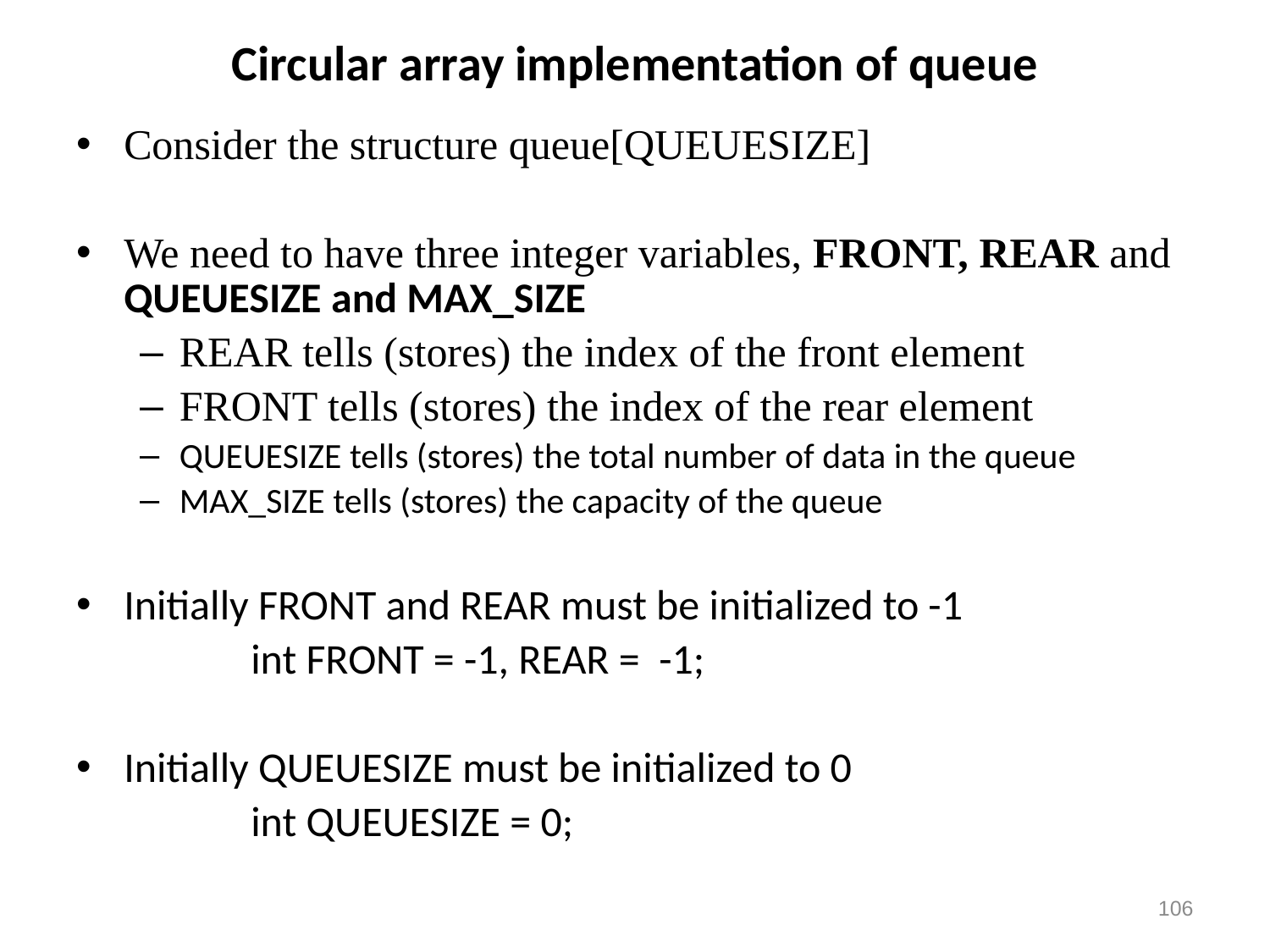

# Circular array implementation of queue
Consider the structure queue[QUEUESIZE]

We need to have three integer variables, FRONT, REAR and QUEUESIZE and MAX_SIZE
REAR tells (stores) the index of the front element
FRONT tells (stores) the index of the rear element
QUEUESIZE tells (stores) the total number of data in the queue
MAX_SIZE tells (stores) the capacity of the queue

Initially FRONT and REAR must be initialized to -1
		int FRONT = -1, REAR =  -1;

Initially QUEUESIZE must be initialized to 0
		int QUEUESIZE = 0;
106